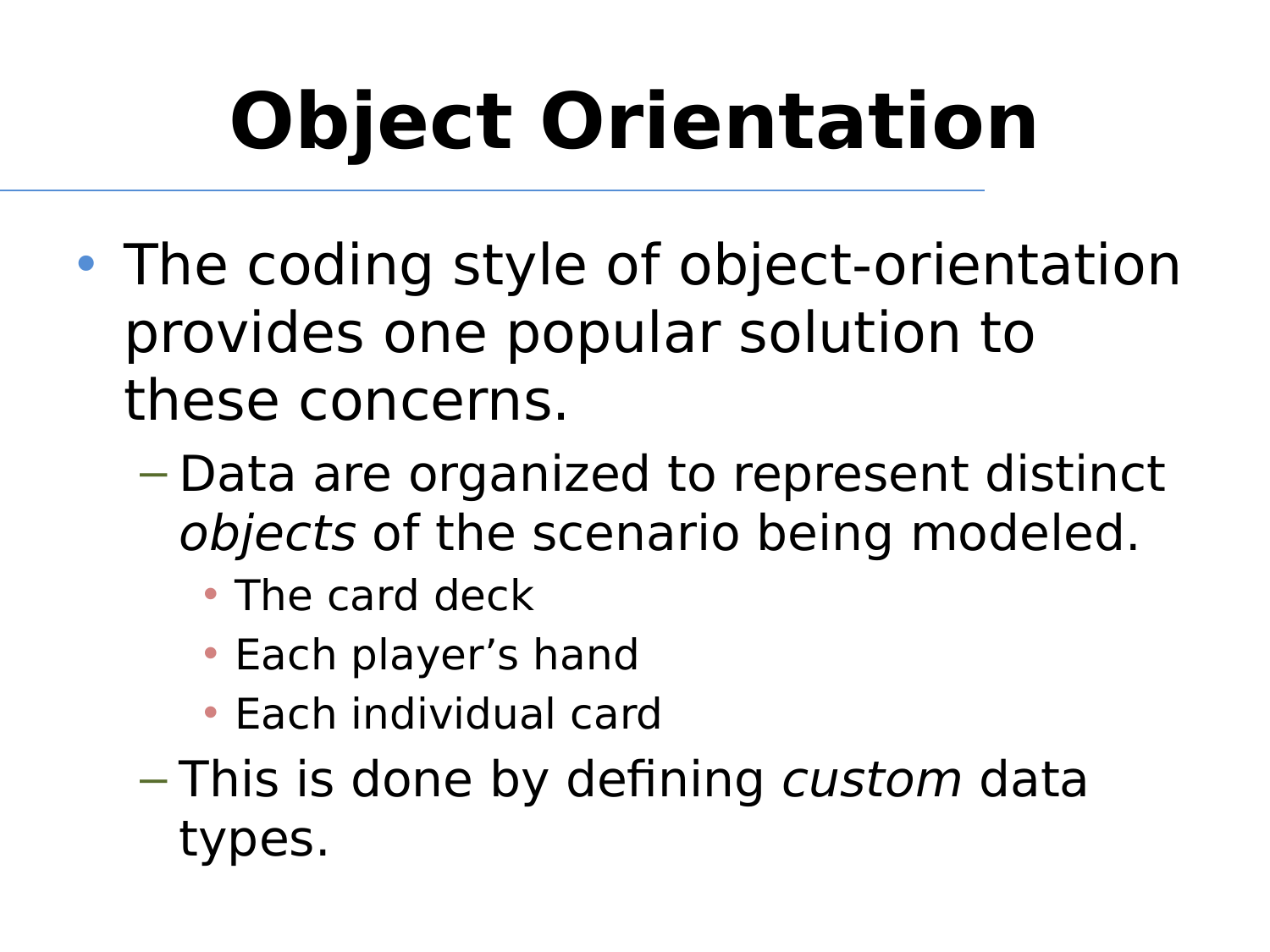

# Object Orientation
The coding style of object-orientation provides one popular solution to these concerns.
Data are organized to represent distinct objects of the scenario being modeled.
The card deck
Each player’s hand
Each individual card
This is done by defining custom data types.